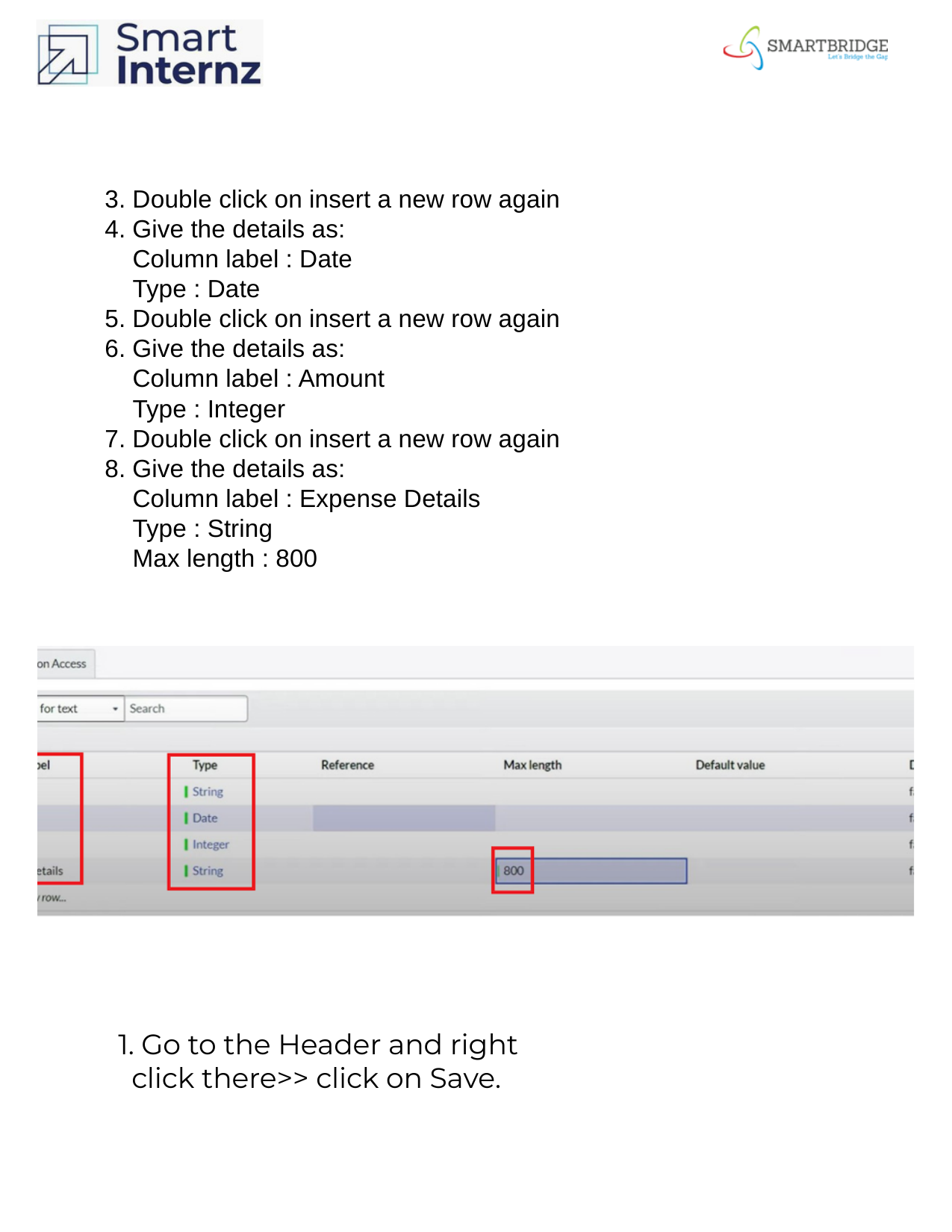

3. Double click on insert a new row again
4. Give the details as:
    Column label : Date
    Type : Date
5. Double click on insert a new row again
6. Give the details as:
    Column label : Amount
    Type : Integer
7. Double click on insert a new row again
8. Give the details as:
    Column label : Expense Details
    Type : String
    Max length : 800

 Go to the Header and right click there>> click on Save.